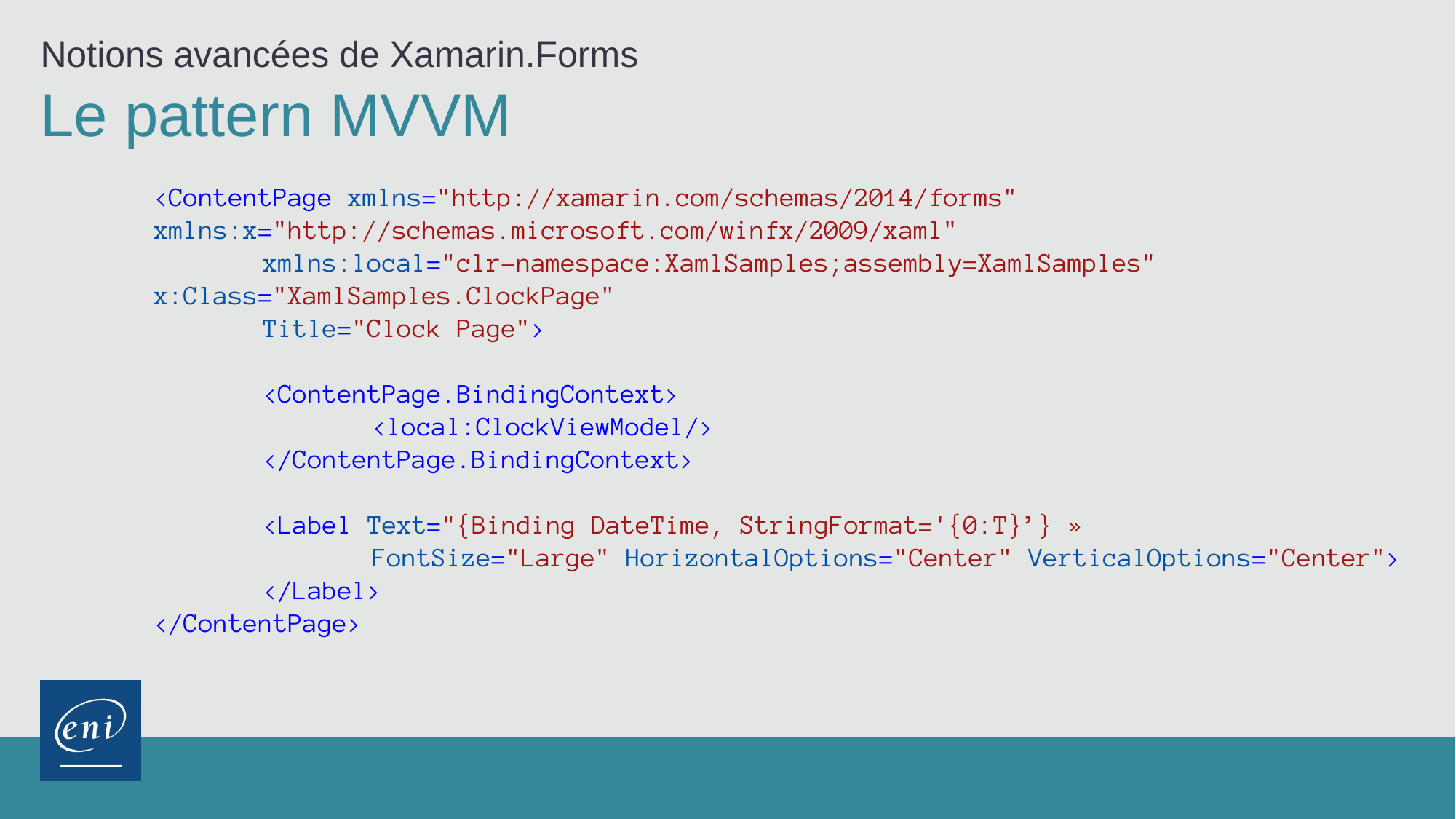

Notions avancées de Xamarin.Forms
Le pattern MVVM
<ContentPage xmlns="http://xamarin.com/schemas/2014/forms" 		xmlns:x="http://schemas.microsoft.com/winfx/2009/xaml"
	xmlns:local="clr-namespace:XamlSamples;assembly=XamlSamples" 	x:Class="XamlSamples.ClockPage"
	Title="Clock Page">

	<ContentPage.BindingContext>
		<local:ClockViewModel/>
	</ContentPage.BindingContext>

	<Label Text="{Binding DateTime, StringFormat='{0:T}’} »
		FontSize="Large" HorizontalOptions="Center" VerticalOptions="Center">
	</Label>
</ContentPage>